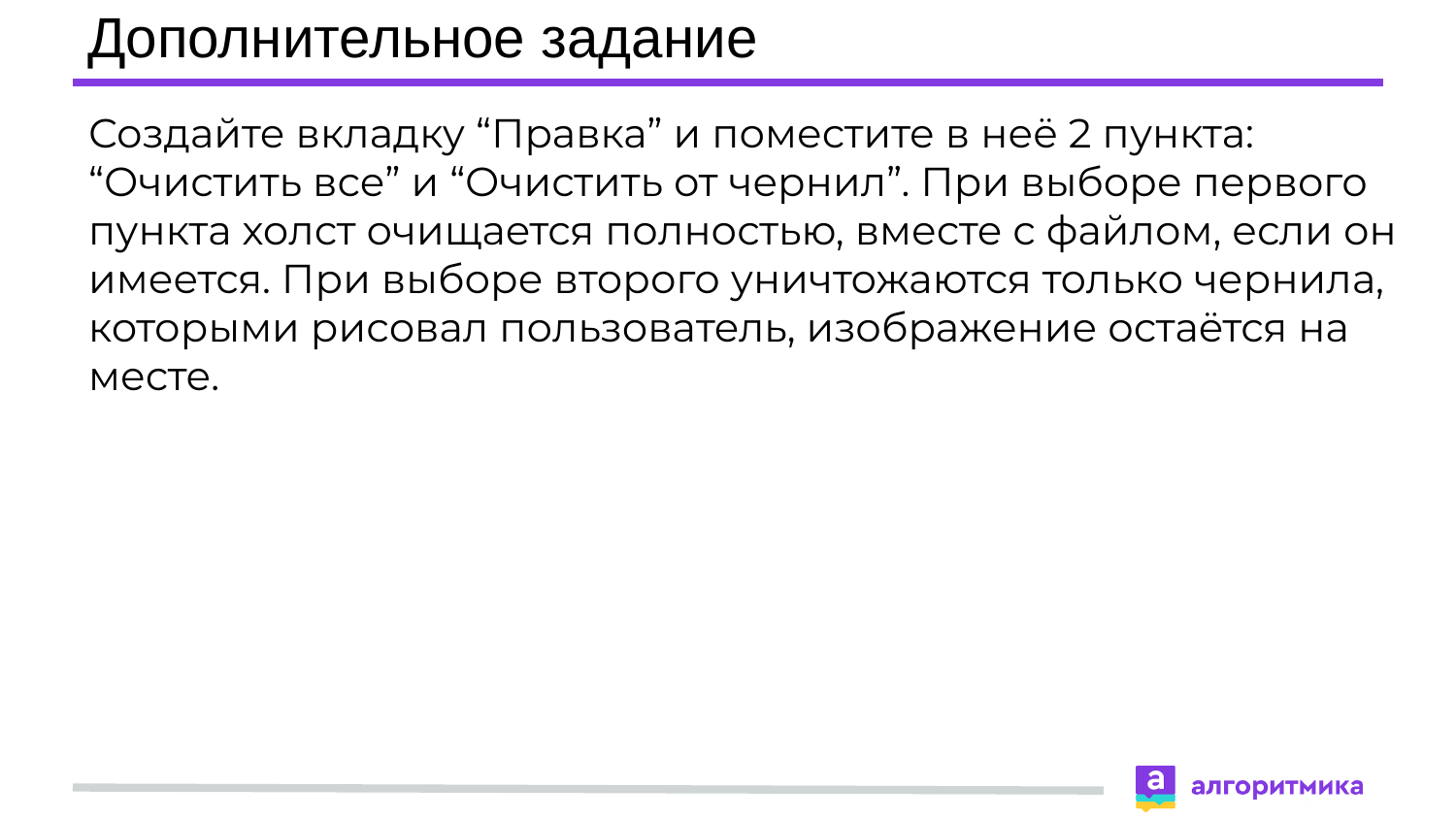

# Дополнительное задание
Создайте вкладку “Правка” и поместите в неё 2 пункта: “Очистить все” и “Очистить от чернил”. При выборе первого пункта холст очищается полностью, вместе с файлом, если он имеется. При выборе второго уничтожаются только чернила, которыми рисовал пользователь, изображение остаётся на месте.